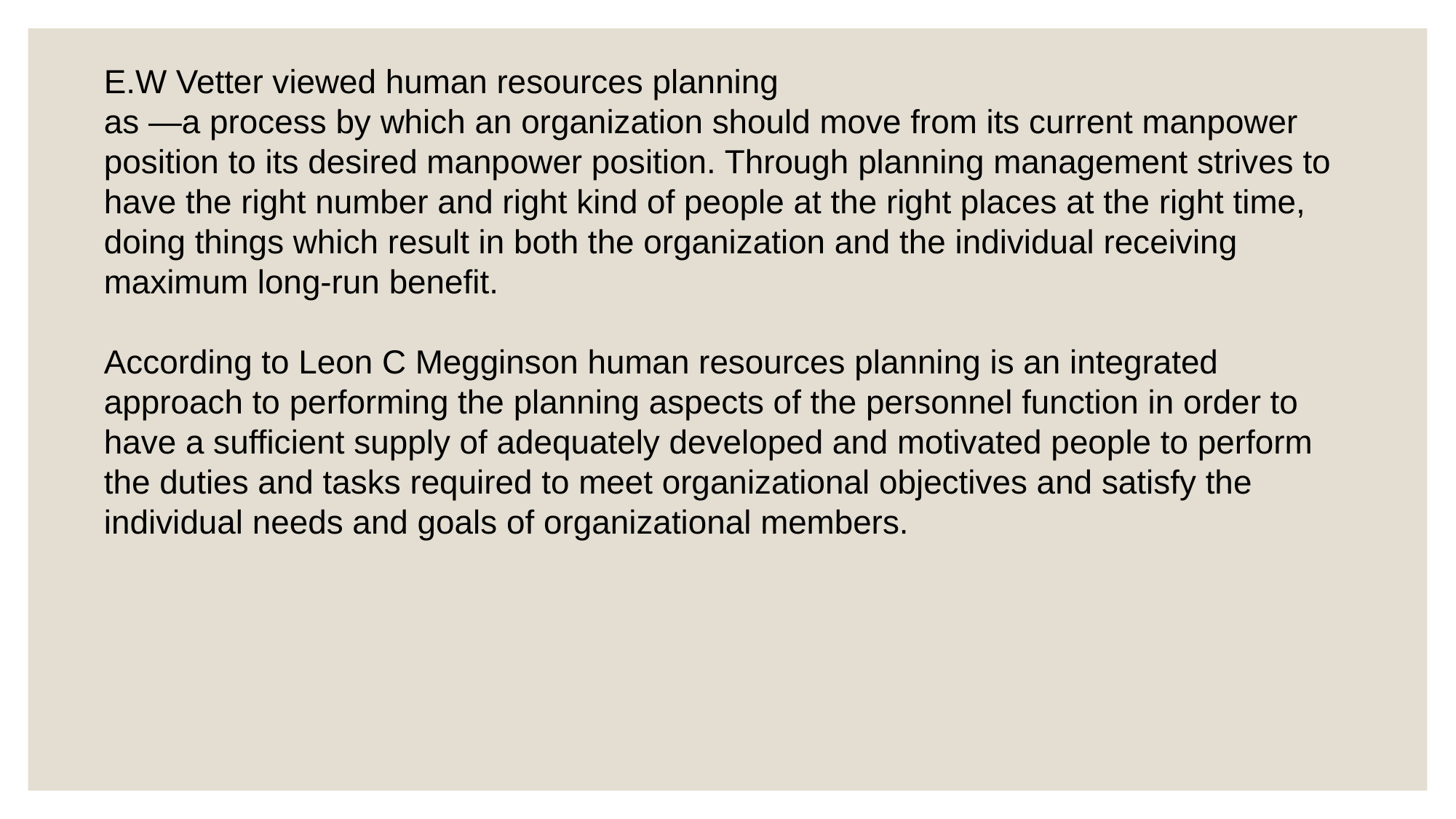

E.W Vetter viewed human resources planning
as ―a process by which an organization should move from its current manpower position to its desired manpower position. Through planning management strives to have the right number and right kind of people at the right places at the right time, doing things which result in both the organization and the individual receiving maximum long-run benefit.

According to Leon C Megginson human resources planning is an integrated
approach to performing the planning aspects of the personnel function in order to have a sufficient supply of adequately developed and motivated people to perform the duties and tasks required to meet organizational objectives and satisfy the individual needs and goals of organizational members.